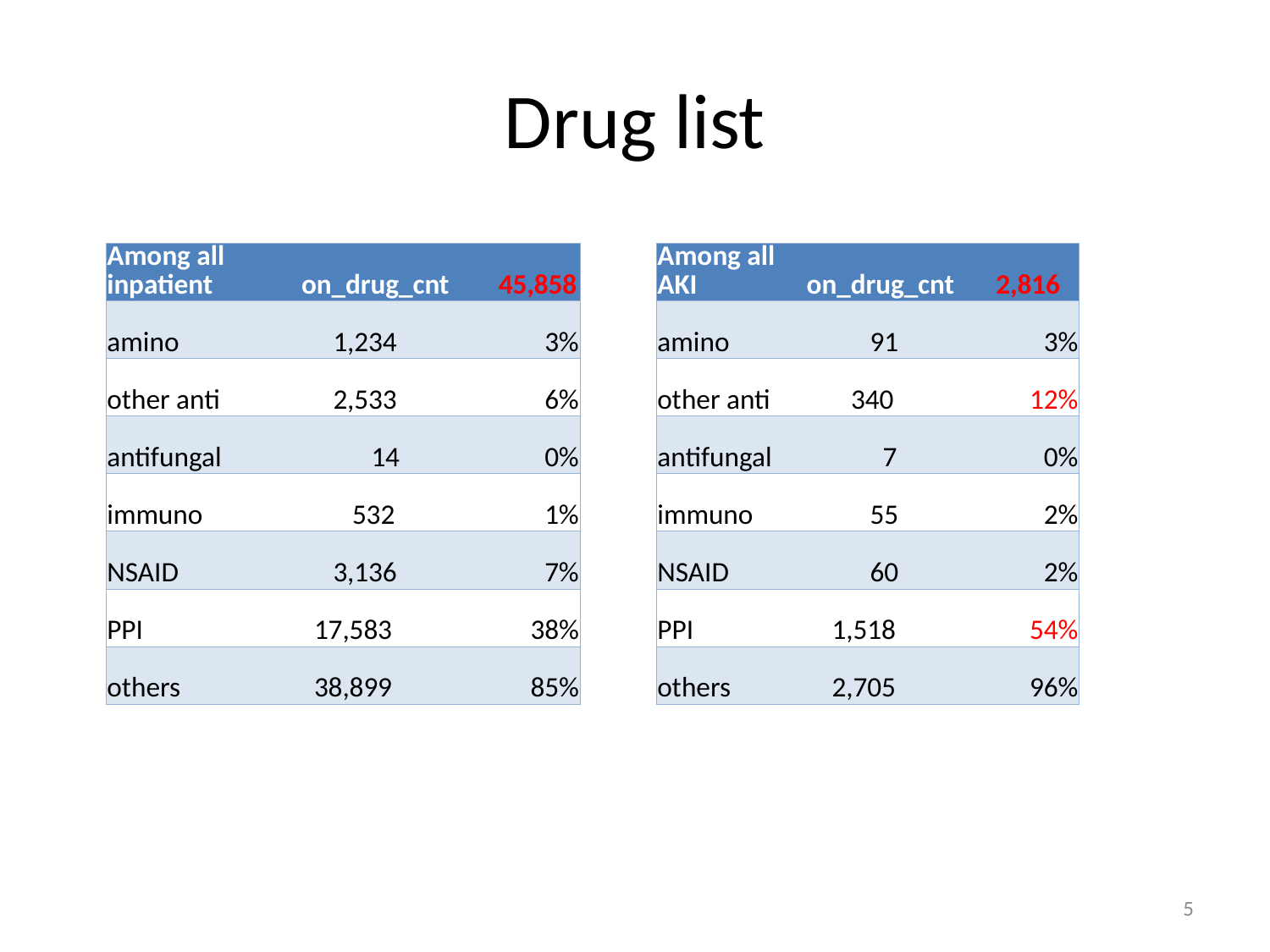

# Drug list
| Among all inpatient | on\_drug\_cnt | 45,858 |
| --- | --- | --- |
| amino | 1,234 | 3% |
| other anti | 2,533 | 6% |
| antifungal | 14 | 0% |
| immuno | 532 | 1% |
| NSAID | 3,136 | 7% |
| PPI | 17,583 | 38% |
| others | 38,899 | 85% |
| Among all AKI | on\_drug\_cnt | 2,816 |
| --- | --- | --- |
| amino | 91 | 3% |
| other anti | 340 | 12% |
| antifungal | 7 | 0% |
| immuno | 55 | 2% |
| NSAID | 60 | 2% |
| PPI | 1,518 | 54% |
| others | 2,705 | 96% |
5